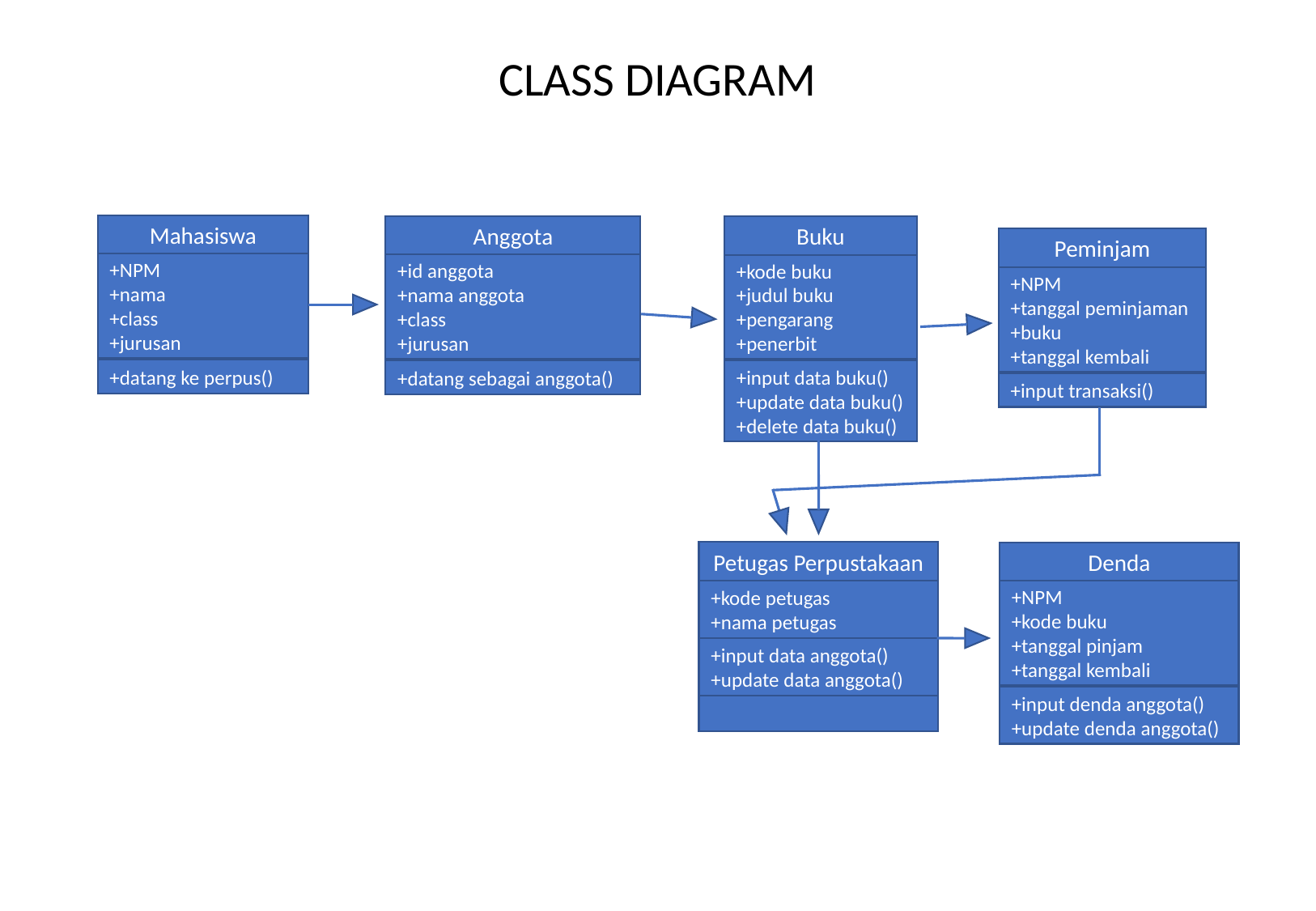

CLASS DIAGRAM
Mahasiswa
Anggota
Buku
Peminjam
+NPM
+nama
+class
+jurusan
+id anggota
+nama anggota
+class
+jurusan
+kode buku
+judul buku
+pengarang
+penerbit
+NPM
+tanggal peminjaman
+buku
+tanggal kembali

+datang ke perpus()
+datang sebagai anggota()
+input data buku()
+update data buku()
+delete data buku()
+input transaksi()

Petugas Perpustakaan
Denda
+kode petugas
+nama petugas
+NPM
+kode buku
+tanggal pinjam
+tanggal kembali

+input data anggota()
+update data anggota()
+input denda anggota()
+update denda anggota()